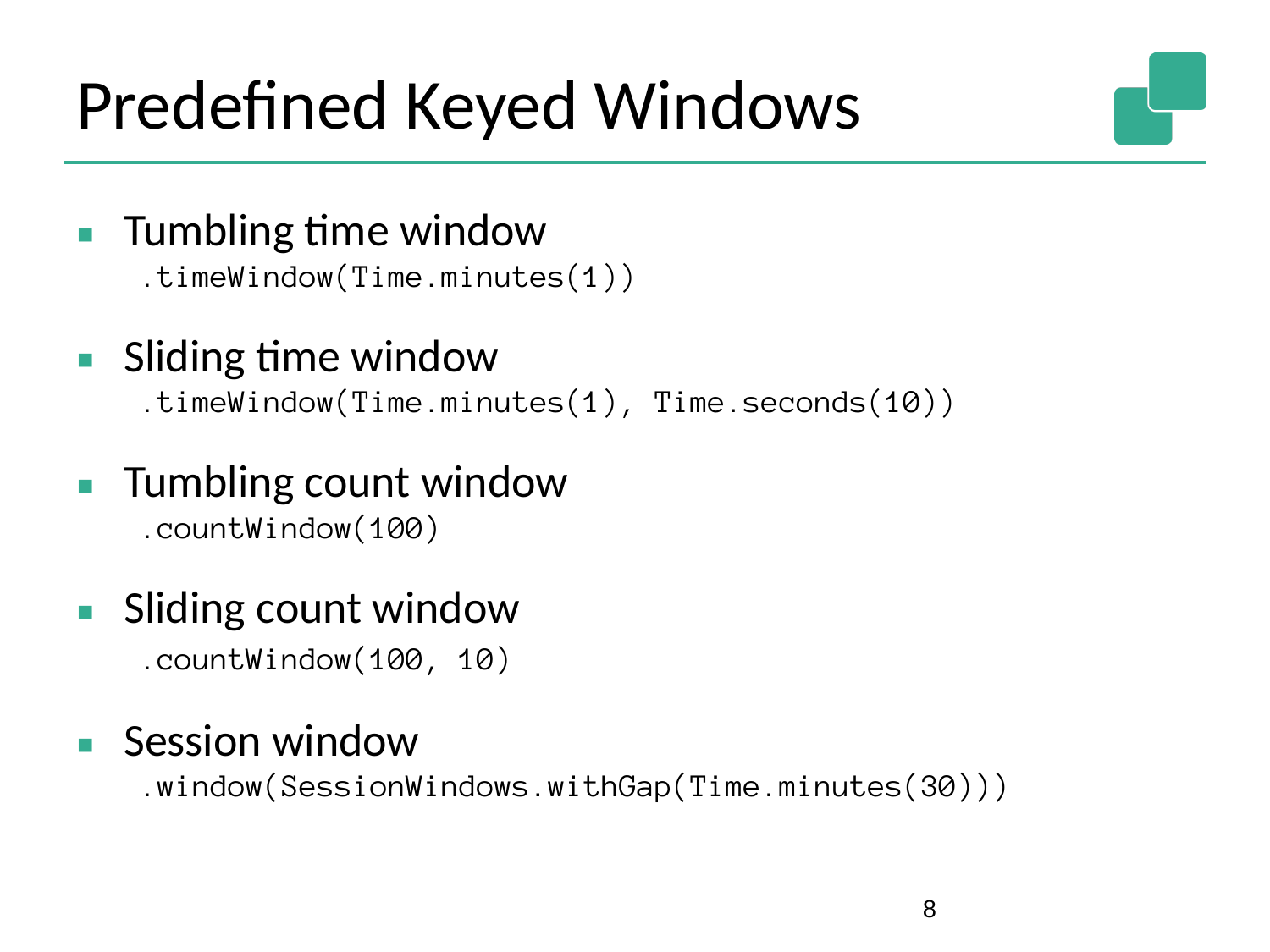

# Predefined Keyed Windows
Tumbling time window
.timeWindow(Time.minutes(1))
Sliding time window
.timeWindow(Time.minutes(1), Time.seconds(10))
Tumbling count window
.countWindow(100)
Sliding count window
.countWindow(100, 10)
Session window
.window(SessionWindows.withGap(Time.minutes(30)))

8